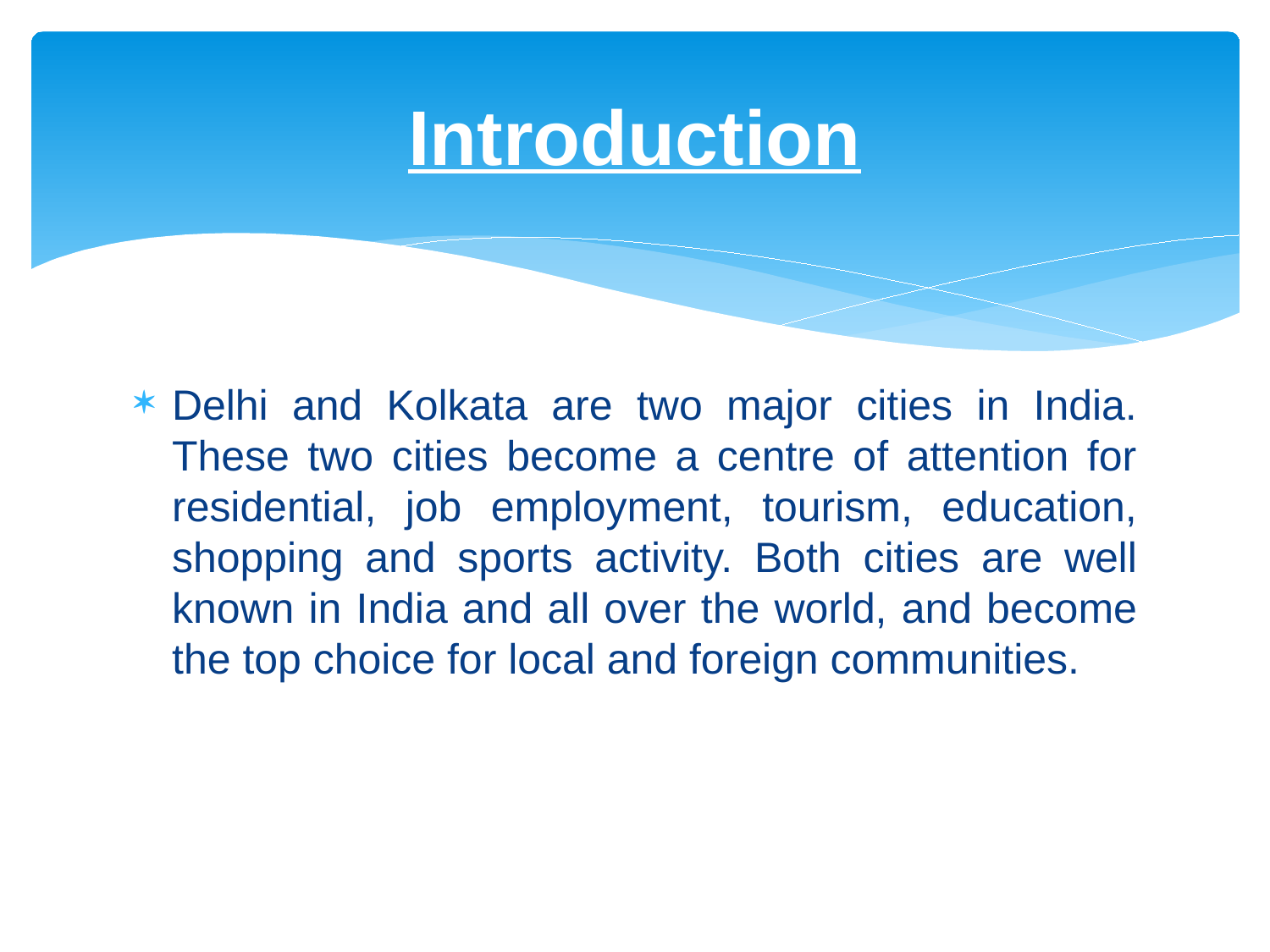

# Introduction
Delhi and Kolkata are two major cities in India. These two cities become a centre of attention for residential, job employment, tourism, education, shopping and sports activity. Both cities are well known in India and all over the world, and become the top choice for local and foreign communities.